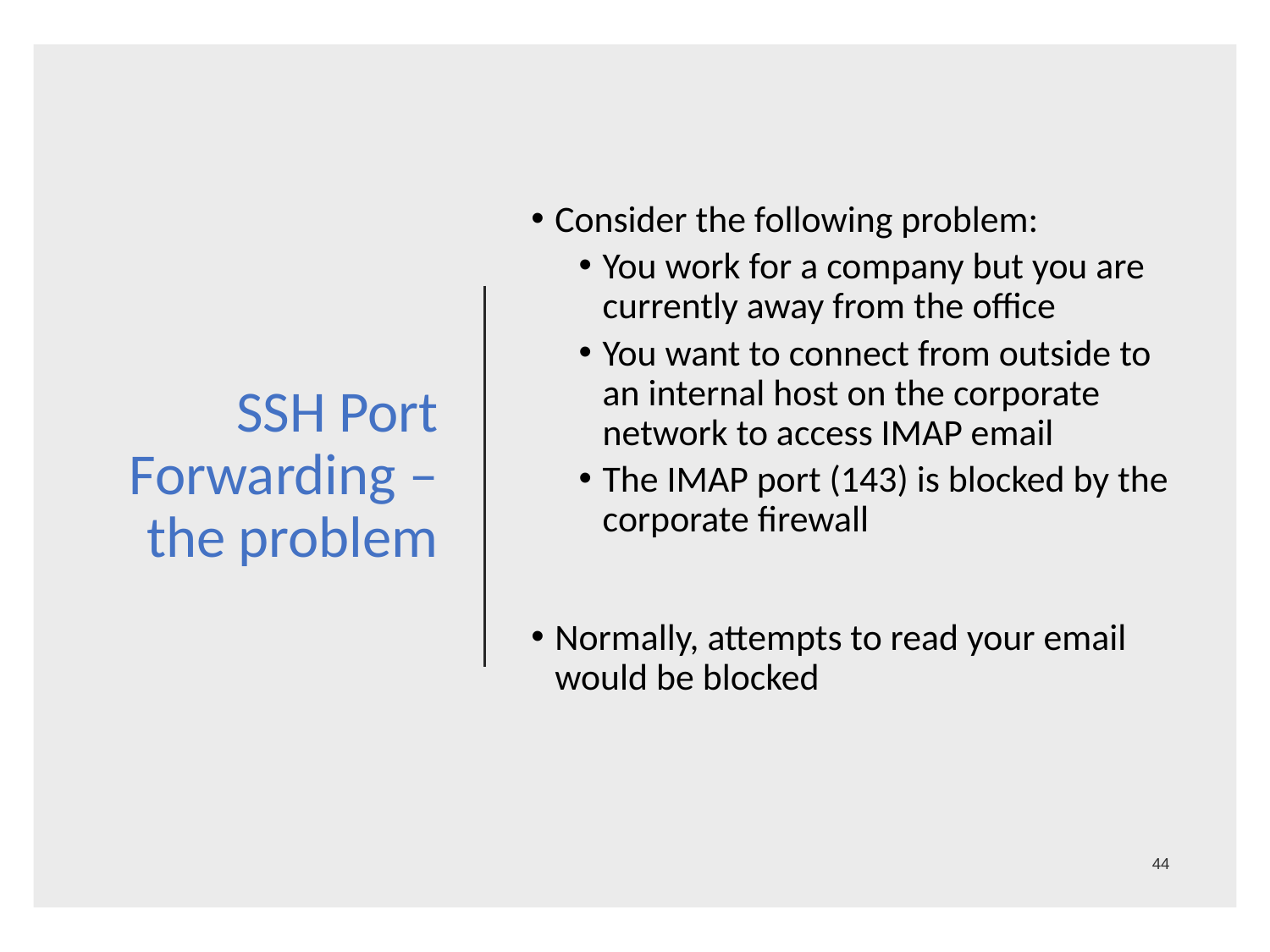

# SSH Port Forwarding – the problem
Consider the following problem:
You work for a company but you are currently away from the office
You want to connect from outside to an internal host on the corporate network to access IMAP email
The IMAP port (143) is blocked by the corporate firewall

Normally, attempts to read your email would be blocked

44